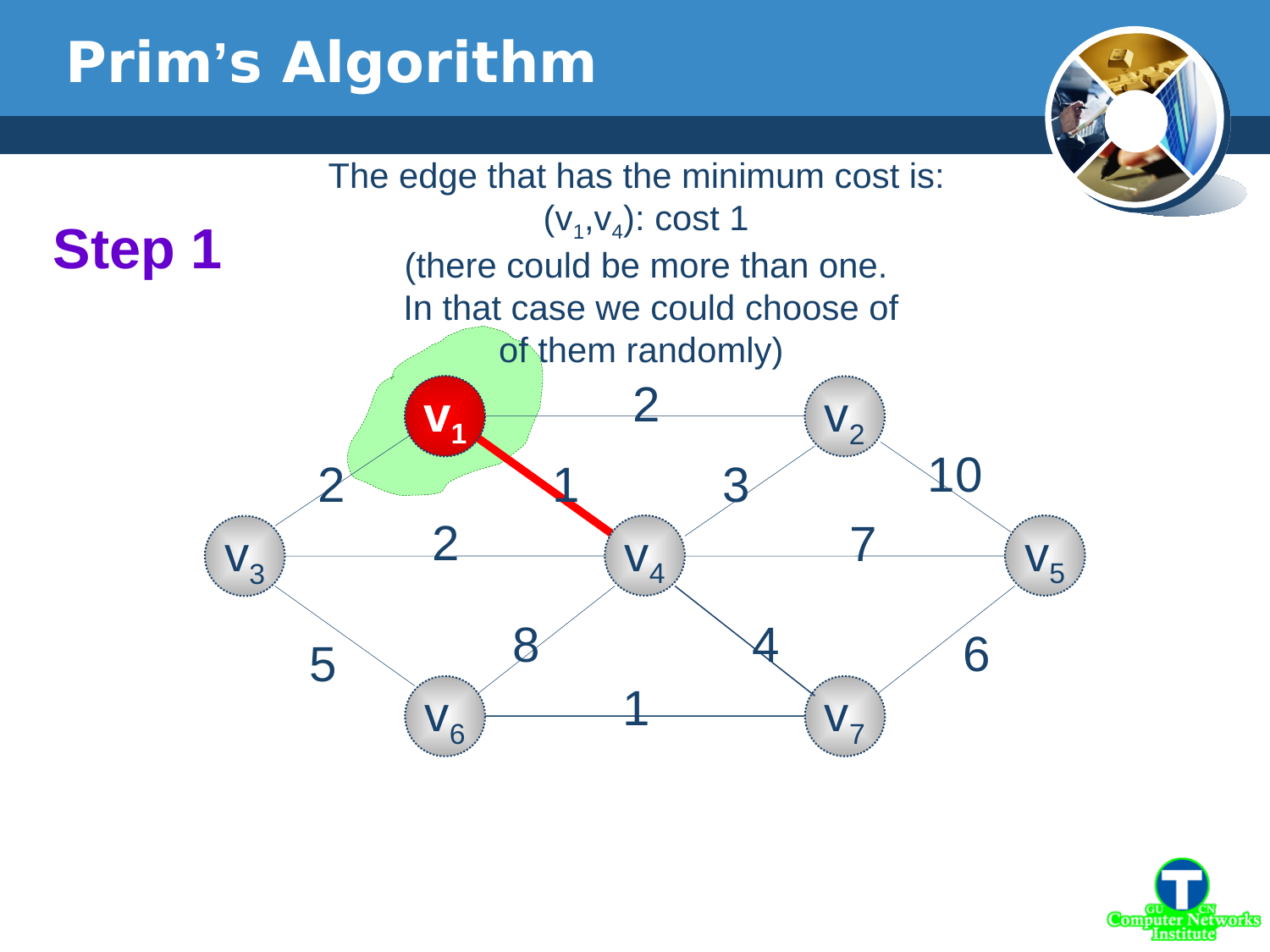

# Prim’s Algorithm
The edge that has the minimum cost is:
(v1,v4): cost 1
(there could be more than one.
 In that case we could choose of
of them randomly)
Step 1

2
v1
v1
v2

10

2
1

3
2
7
v4
v5
v3

8
4
6
5
1
v6
v7